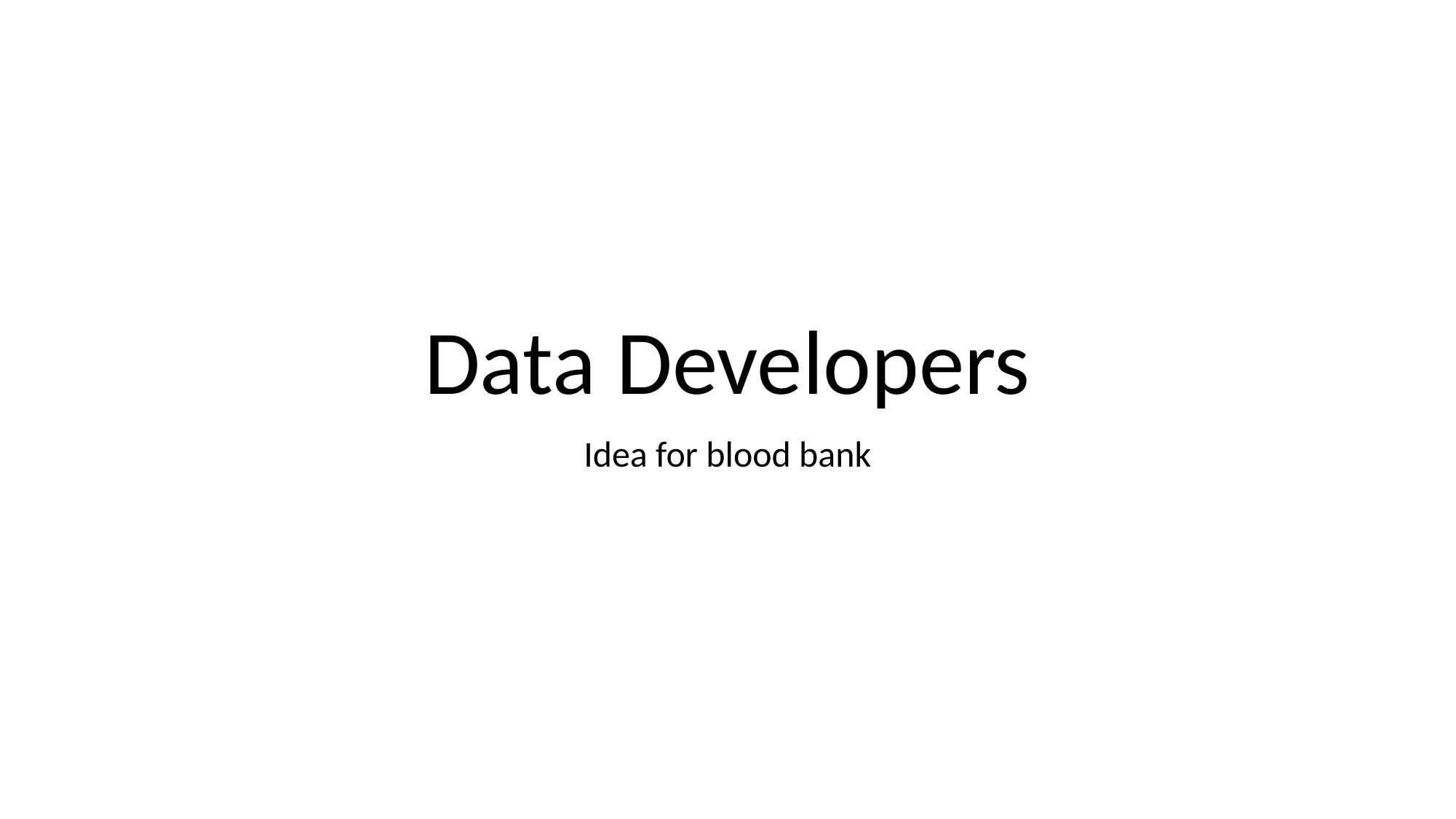

# Data Developers
Idea for blood bank